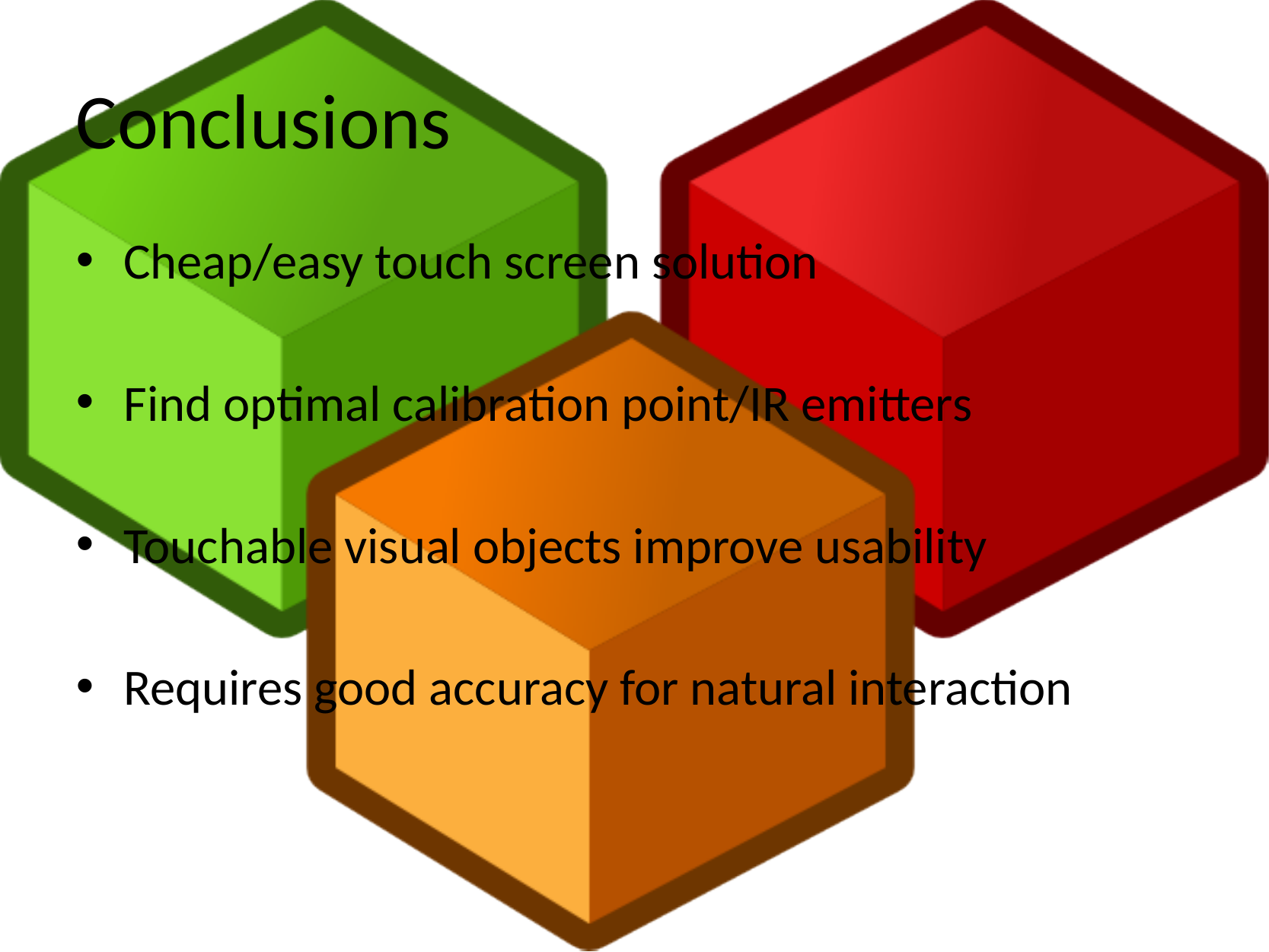

# Conclusions
Cheap/easy touch screen solution

Find optimal calibration point/IR emitters

Touchable visual objects improve usability

Requires good accuracy for natural interaction